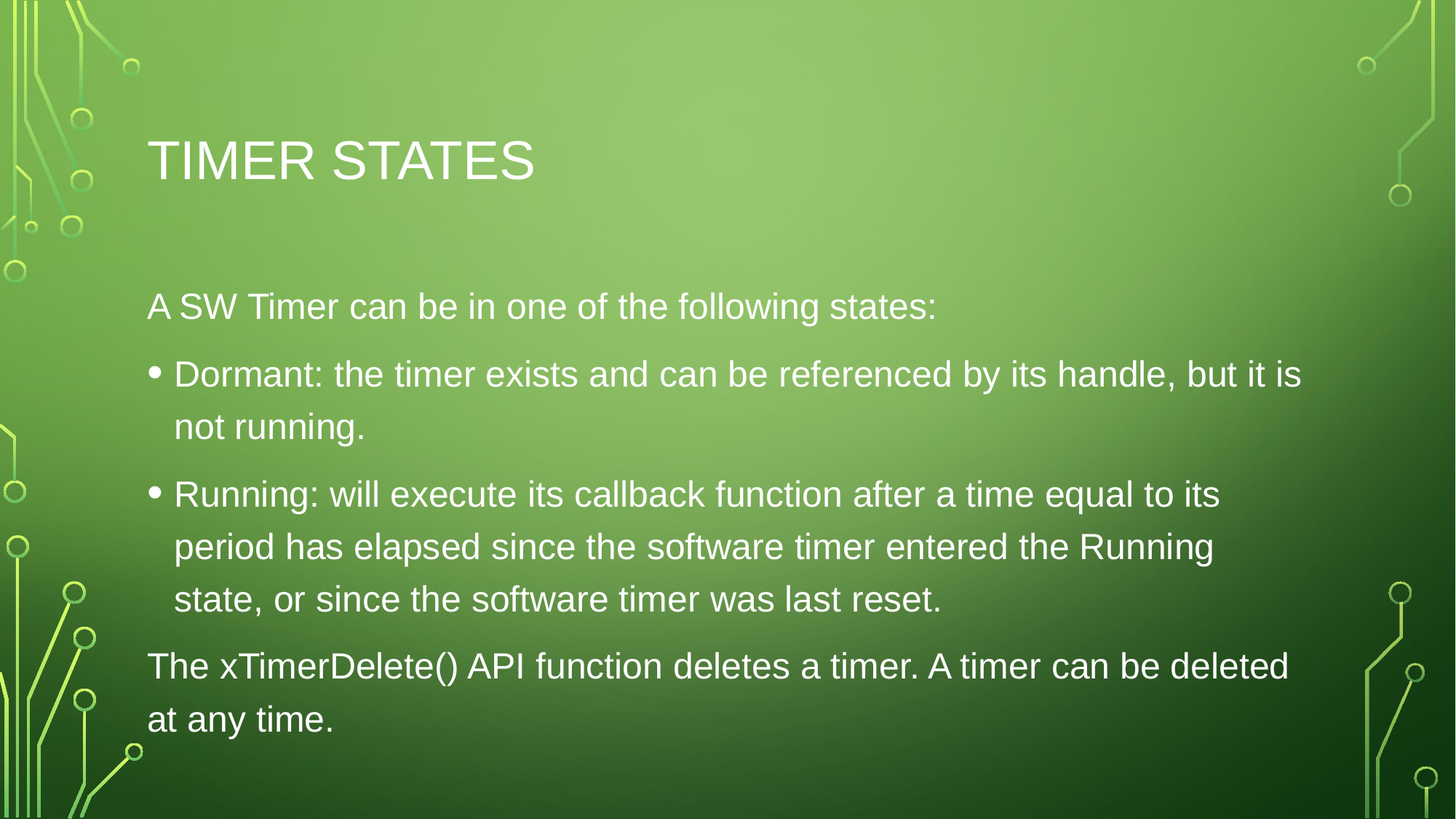

# Timer states
A SW Timer can be in one of the following states:
Dormant: the timer exists and can be referenced by its handle, but it is not running.
Running: will execute its callback function after a time equal to its period has elapsed since the software timer entered the Running state, or since the software timer was last reset.
The xTimerDelete() API function deletes a timer. A timer can be deleted at any time.